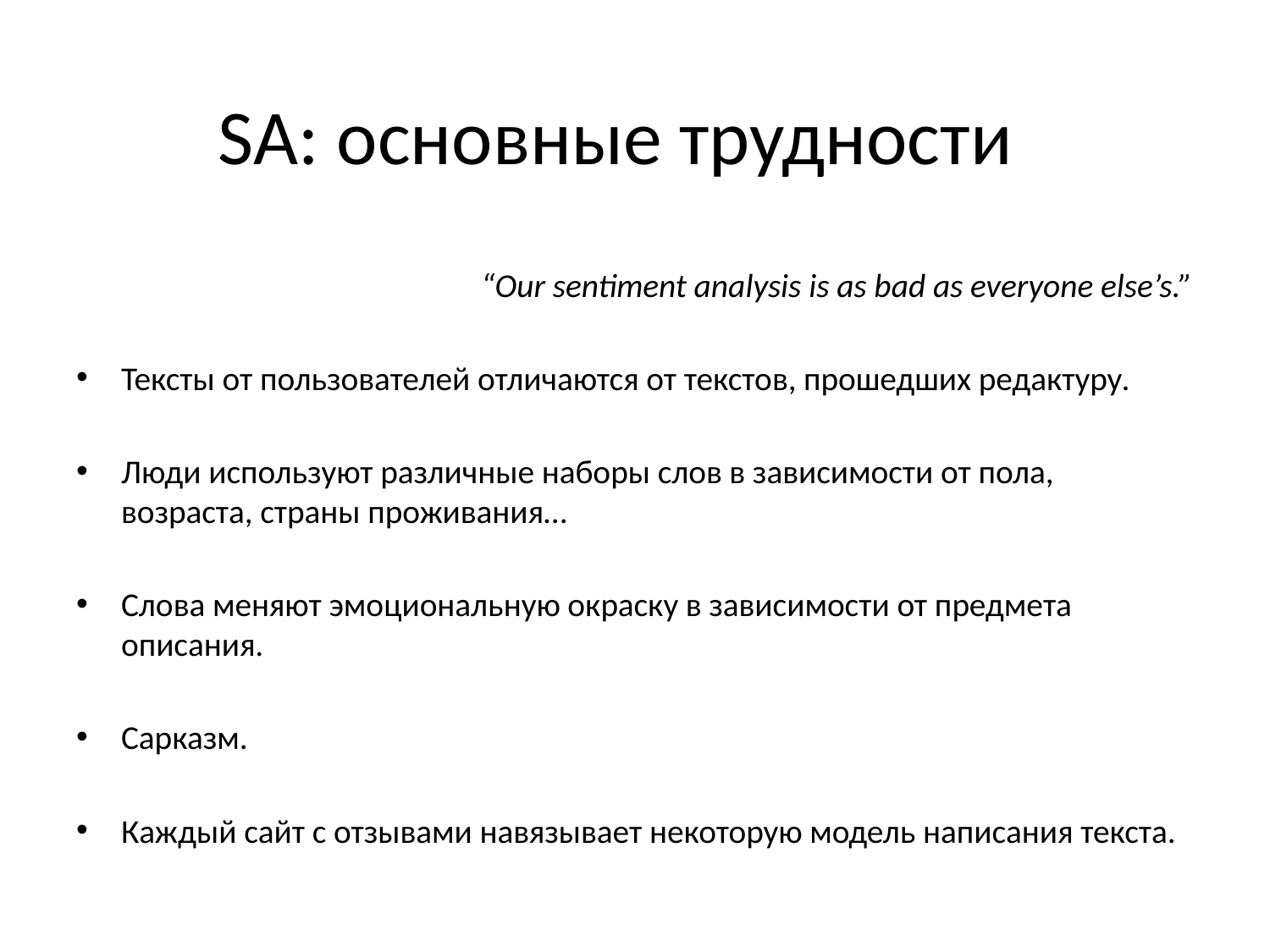

# SA: основные трудности
“Our sentiment analysis is as bad as everyone else’s.”

Тексты от пользователей отличаются от текстов, прошедших редактуру.

Люди используют различные наборы слов в зависимости от пола, возраста, страны проживания…

Слова меняют эмоциональную окраску в зависимости от предмета описания.

Сарказм.

Каждый сайт с отзывами навязывает некоторую модель написания текста.